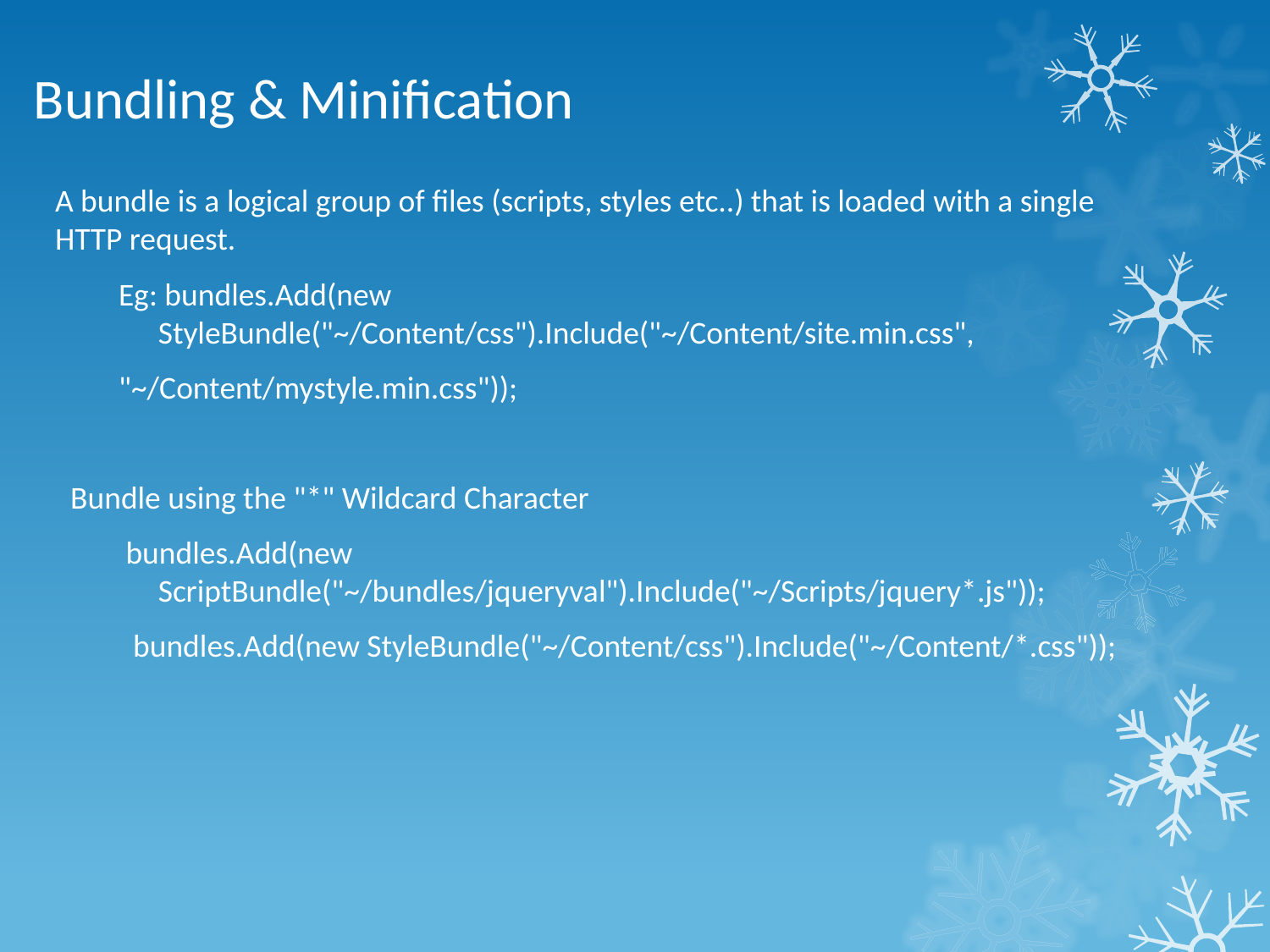

# Bundling & Minification
A bundle is a logical group of files (scripts, styles etc..) that is loaded with a single HTTP request.
Eg: bundles.Add(new StyleBundle("~/Content/css").Include("~/Content/site.min.css",
"~/Content/mystyle.min.css"));

Bundle using the "*" Wildcard Character
 bundles.Add(new ScriptBundle("~/bundles/jqueryval").Include("~/Scripts/jquery*.js"));
  bundles.Add(new StyleBundle("~/Content/css").Include("~/Content/*.css"));